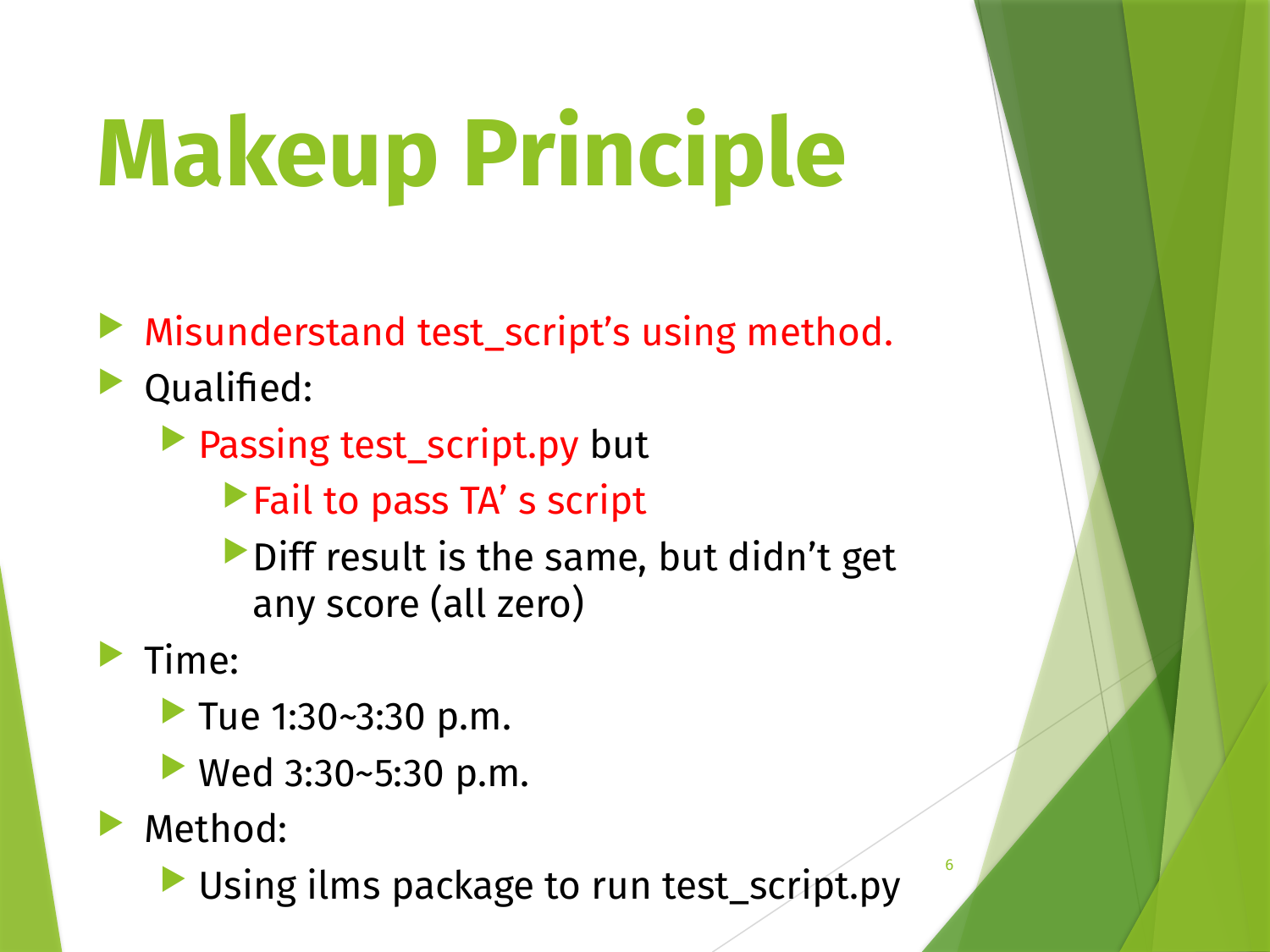

# Makeup Principle
Misunderstand test_script’s using method.
Qualified:
Passing test_script.py but
Fail to pass TA’ s script
Diff result is the same, but didn’t get any score (all zero)
Time:
Tue 1:30~3:30 p.m.
Wed 3:30~5:30 p.m.
Method:
Using ilms package to run test_script.py

6